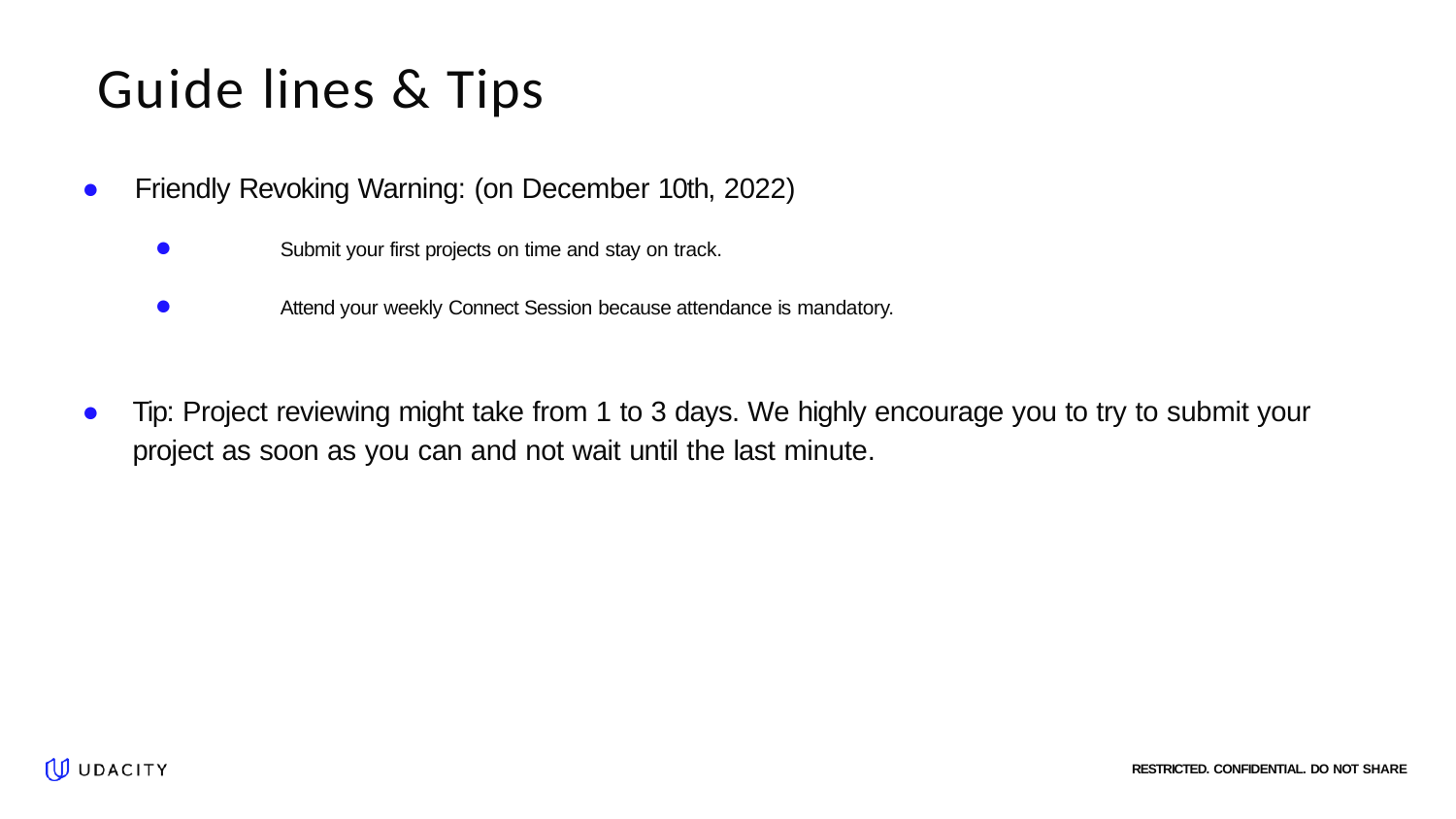

# Guide lines & Tips
●	Friendly Revoking Warning: (on December 10th, 2022)
●	Submit your first projects on time and stay on track.
●	Attend your weekly Connect Session because attendance is mandatory.

●	Tip: Project reviewing might take from 1 to 3 days. We highly encourage you to try to submit your project as soon as you can and not wait until the last minute.
RESTRICTED. CONFIDENTIAL. DO NOT SHARE